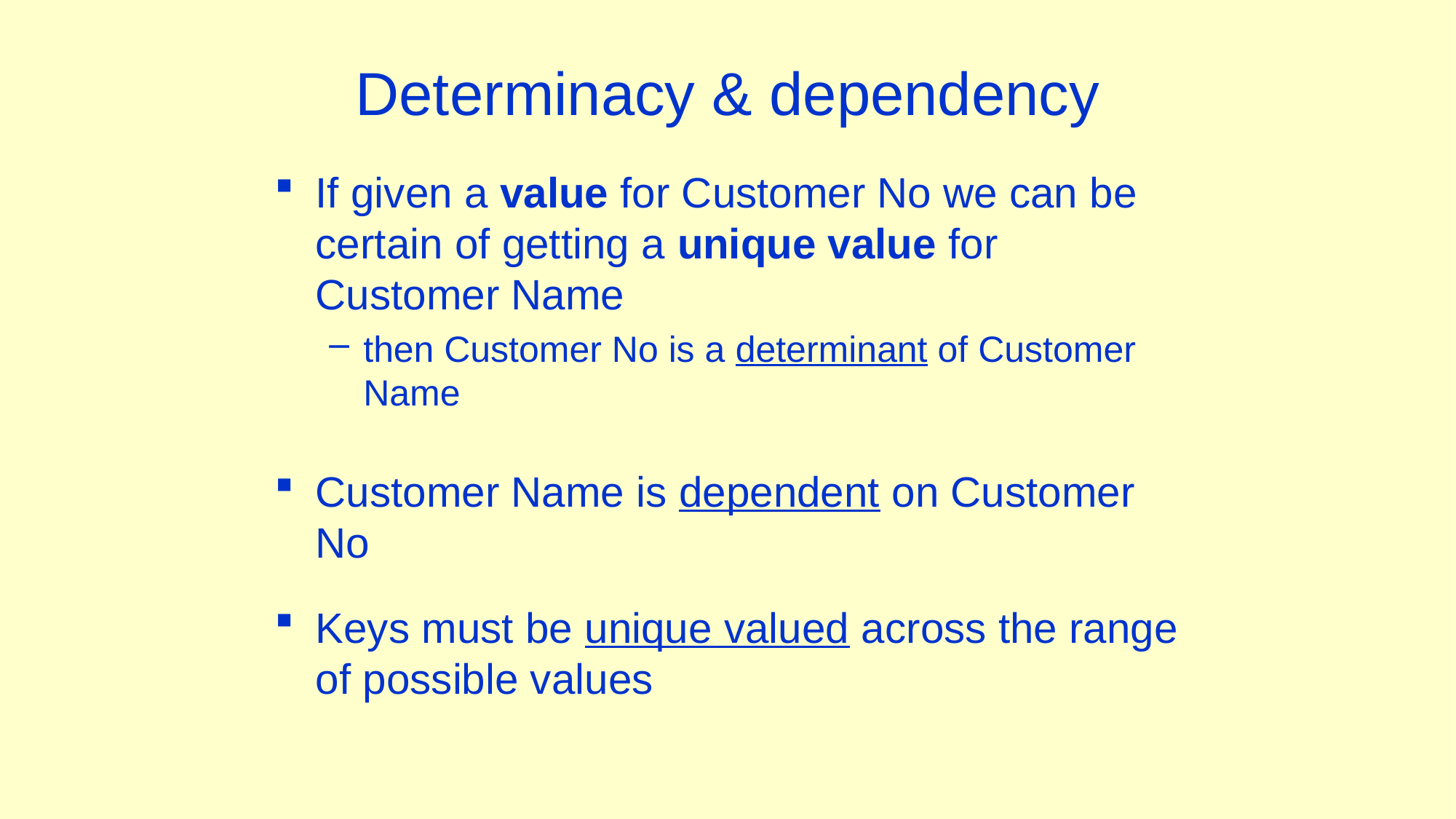

# Determinacy & dependency
If given a value for Customer No we can be certain of getting a unique value for Customer Name
then Customer No is a determinant of Customer Name

Customer Name is dependent on Customer No

Keys must be unique valued across the range of possible values